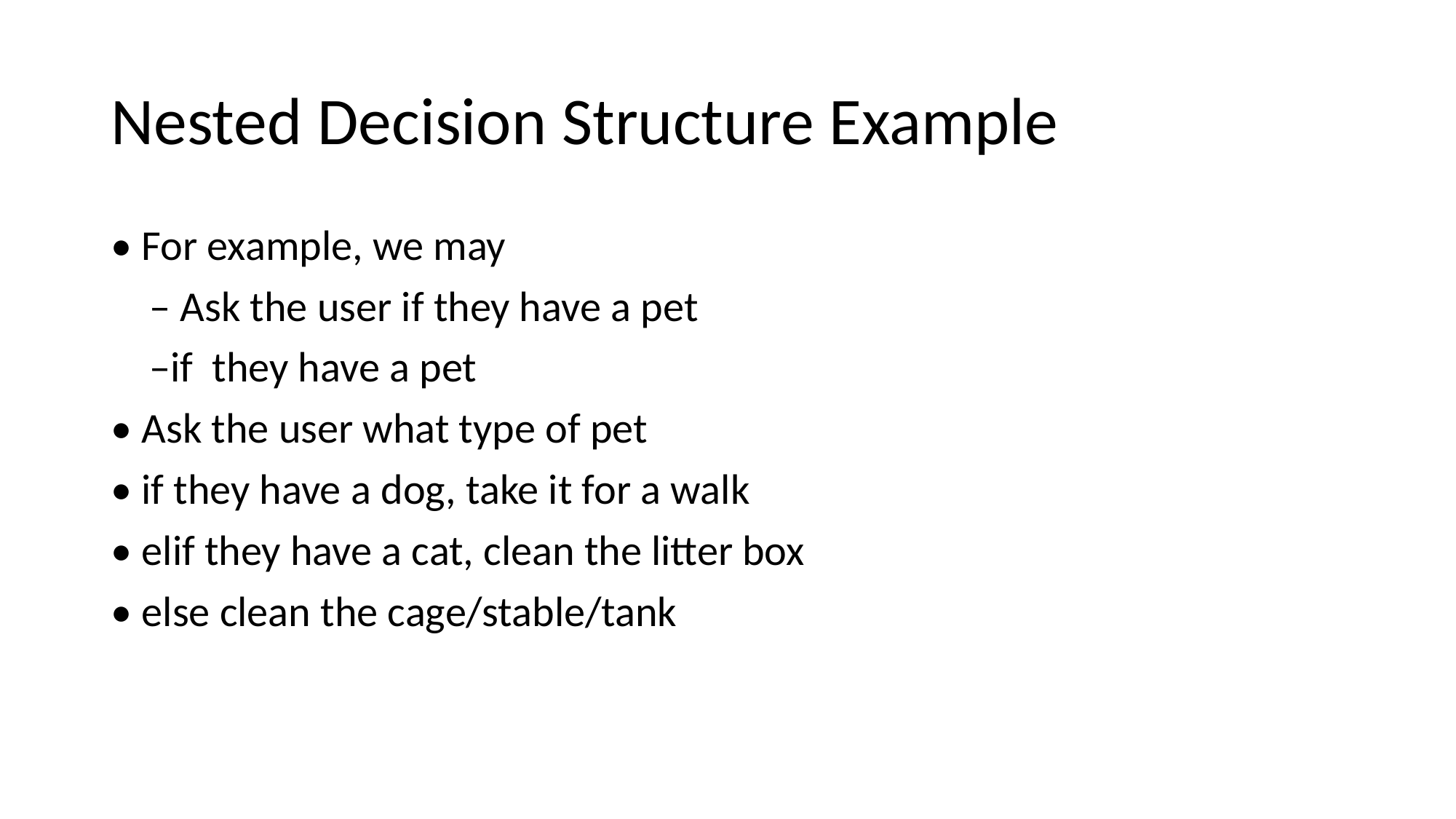

# Nested Decision Structure Example
• For example, we may
    – Ask the user if they have a pet
    –if  they have a pet
• Ask the user what type of pet
• if they have a dog, take it for a walk
• elif they have a cat, clean the litter box
• else clean the cage/stable/tank